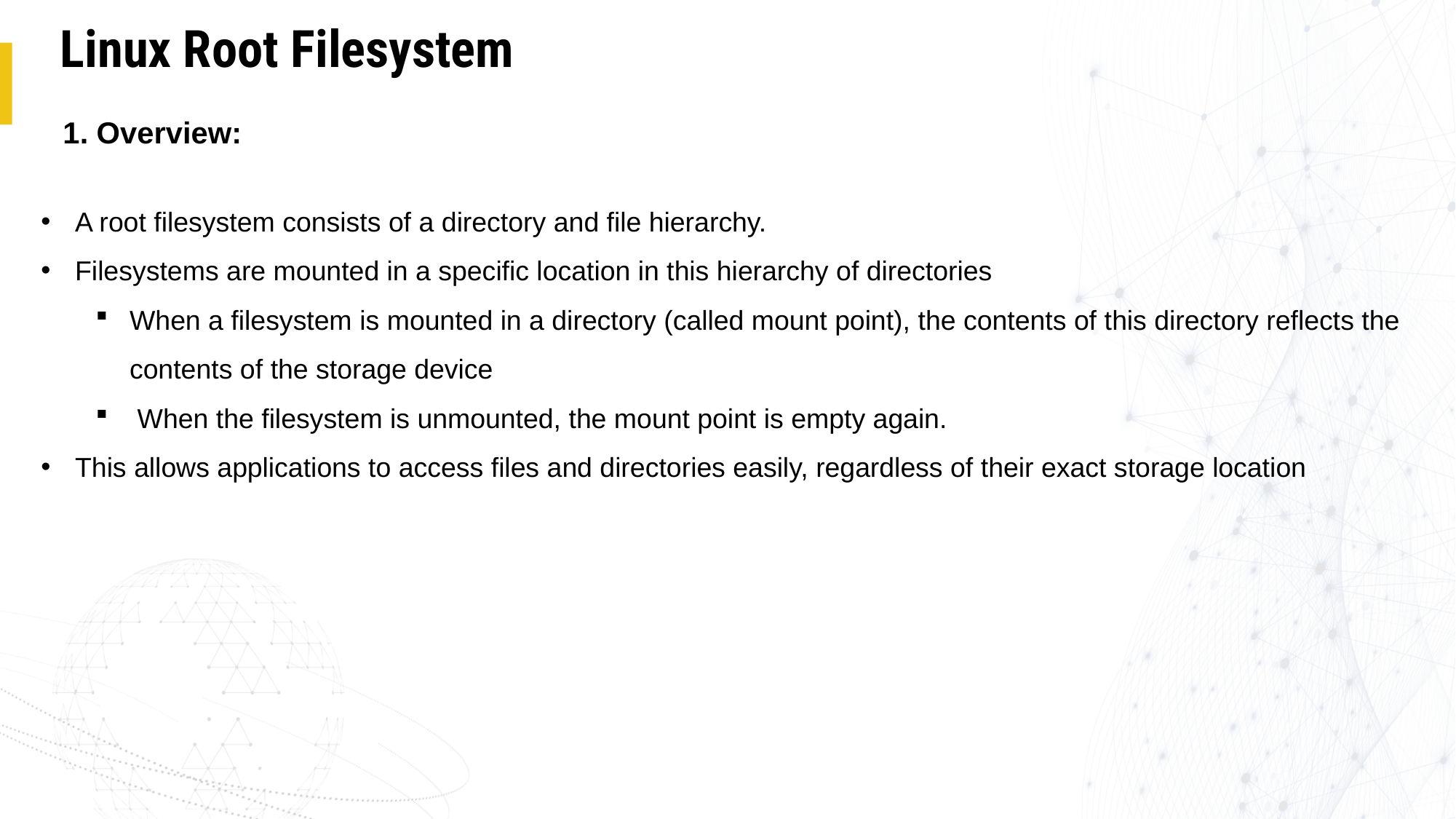

# Linux Root Filesystem
1. Overview:
A root filesystem consists of a directory and file hierarchy.
Filesystems are mounted in a specific location in this hierarchy of directories
When a filesystem is mounted in a directory (called mount point), the contents of this directory reflects the contents of the storage device
 When the filesystem is unmounted, the mount point is empty again.
This allows applications to access files and directories easily, regardless of their exact storage location